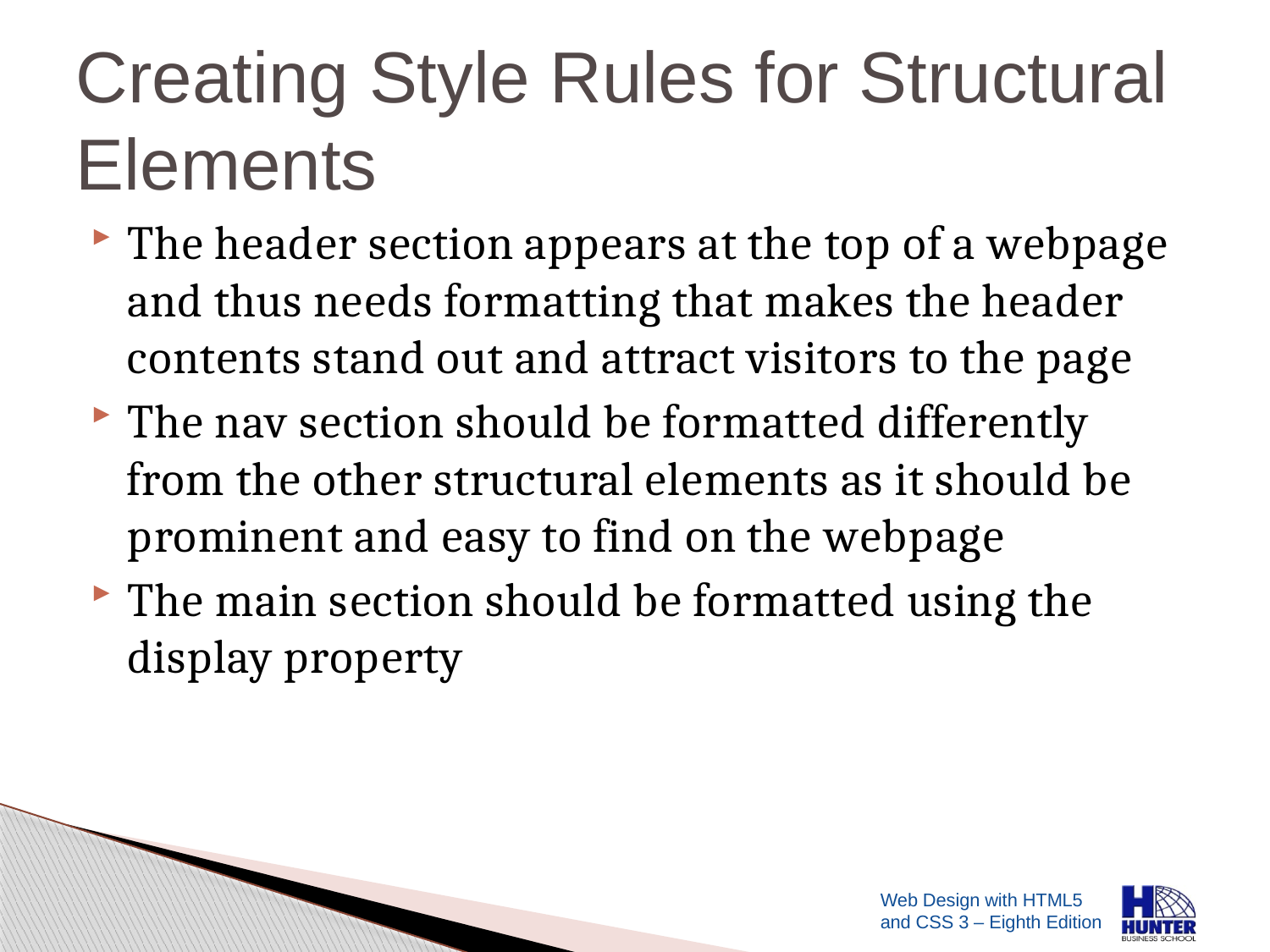

# Creating Style Rules for Structural Elements
The header section appears at the top of a webpage and thus needs formatting that makes the header contents stand out and attract visitors to the page
The nav section should be formatted differently from the other structural elements as it should be prominent and easy to find on the webpage
The main section should be formatted using the display property